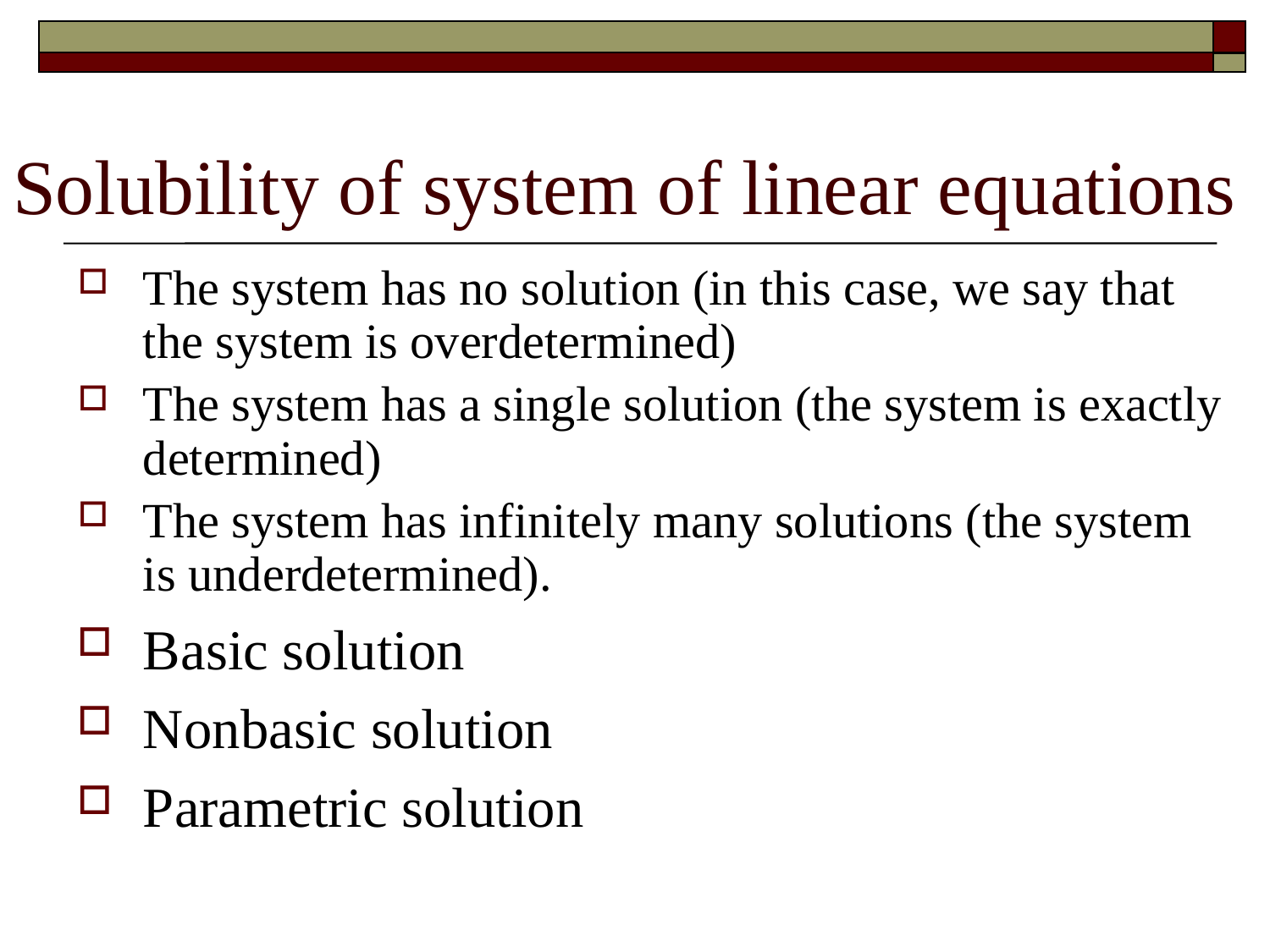

# Solubility of system of linear equations
The system has no solution (in this case, we say that the system is overdetermined)
The system has a single solution (the system is exactly determined)
The system has infinitely many solutions (the system is underdetermined).
Basic solution
Nonbasic solution
Parametric solution